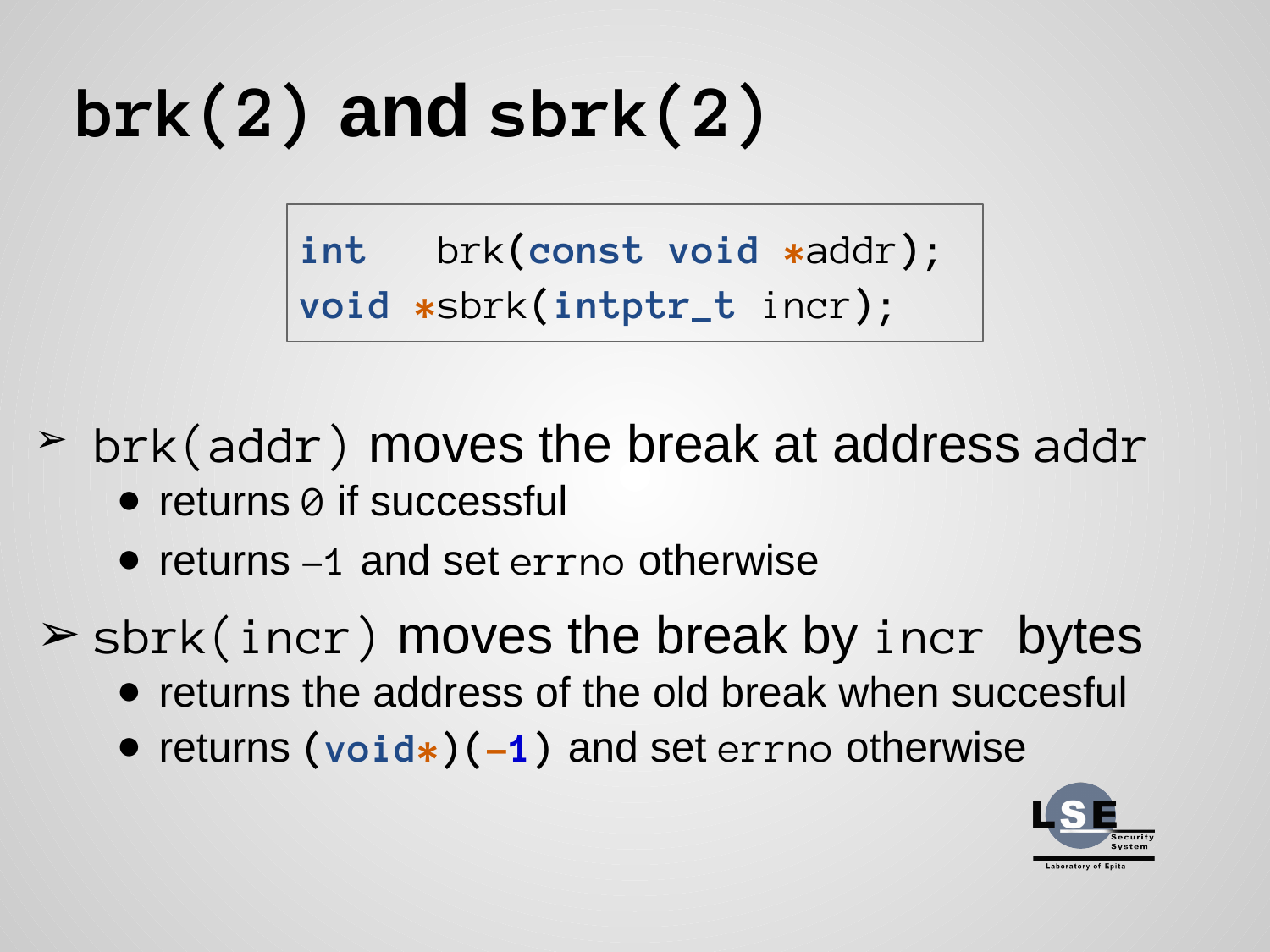

# brk(2) and sbrk(2)
int   brk(const void *addr);
void *sbrk(intptr_t incr);
brk(addr) moves the break at address addr
returns 0 if successful
returns -1 and set errno otherwise
sbrk(incr) moves the break by incr bytes
returns the address of the old break when succesful
returns (void*)(-1) and set errno otherwise